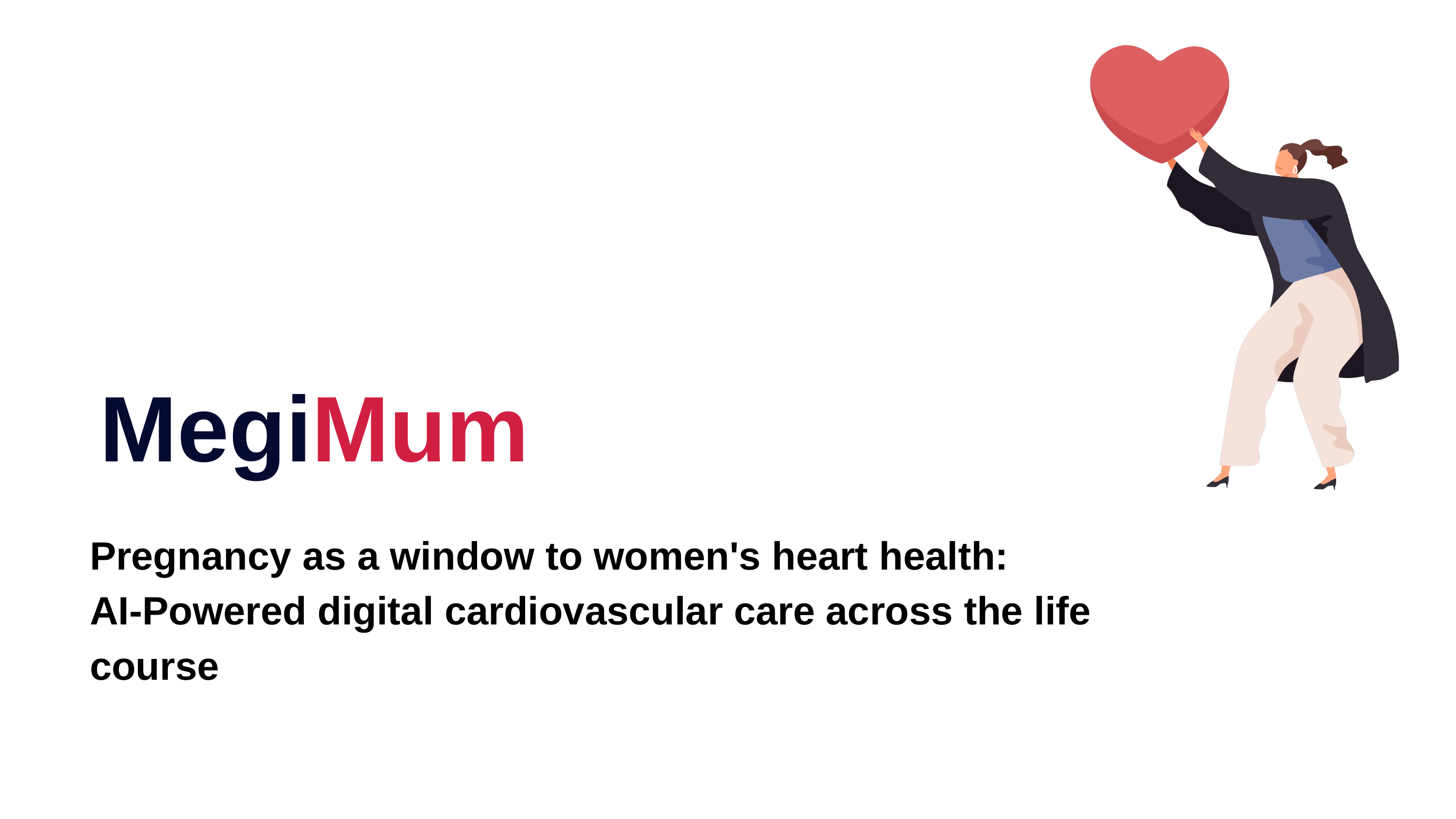

MegiMum
Pregnancy as a window to women's heart health:
AI-Powered digital cardiovascular care across the life course